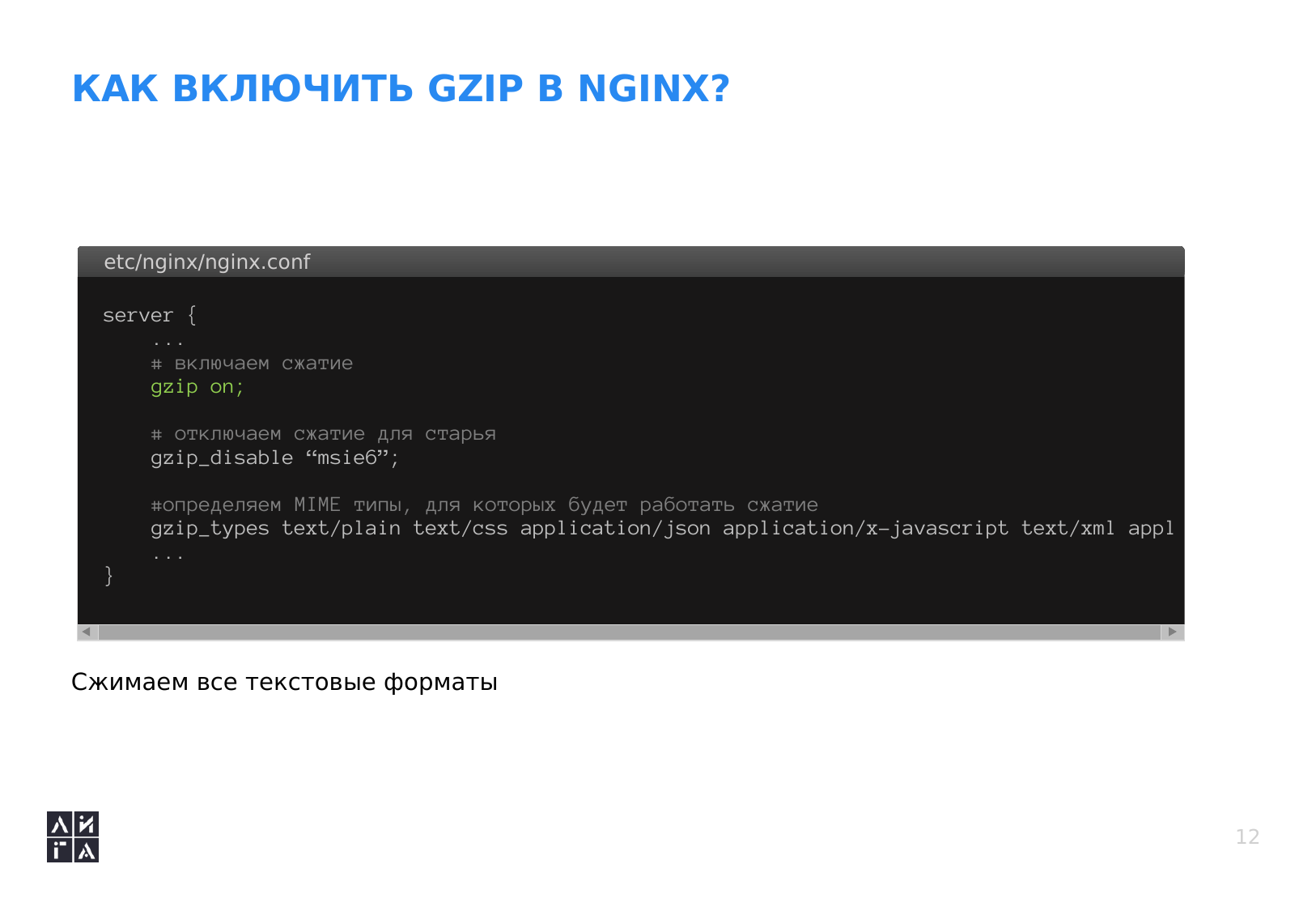

# Как включить GZIP в Nginx?

etc/nginx/nginx.conf
server {
    ...
    # включаем сжатие
    gzip on;
    # отключаем сжатие для старья
    gzip_disable “msie6”;
    #определяем MIME типы, для которых будет работать сжатие
    gzip_types text/plain text/css application/json application/x-javascript text/xml appl
    ...
}
Сжимаем все текстовые форматы
12